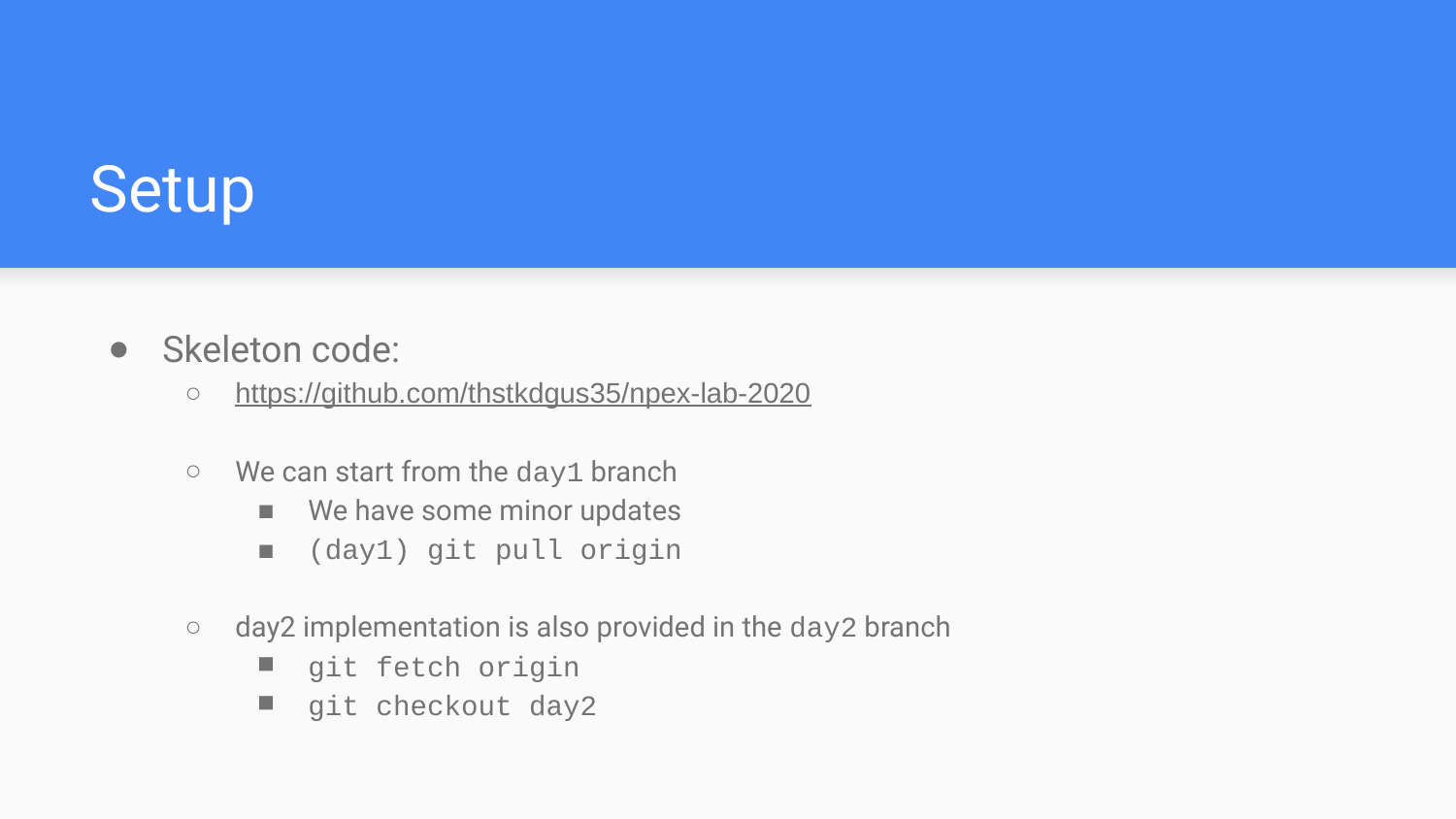

# Setup
Skeleton code:
https://github.com/thstkdgus35/npex-lab-2020
We can start from the day1 branch
We have some minor updates
(day1) git pull origin
day2 implementation is also provided in the day2 branch
git fetch origin
git checkout day2